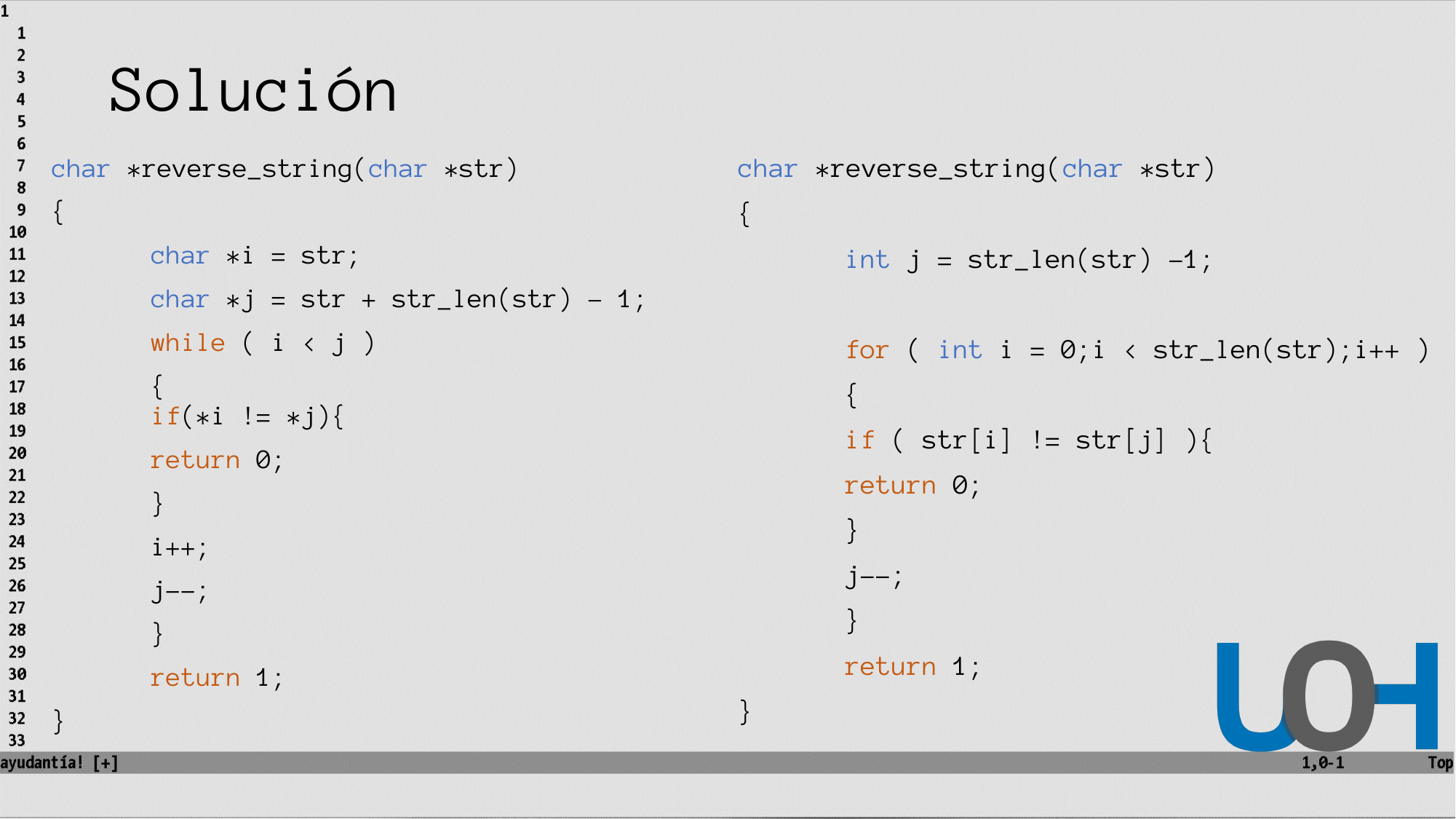

# Solución
char *reverse_string(char *str)
{
	char *i = str;
	char *j = str + str_len(str) – 1;
	while ( i < j )
	{
		if(*i != *j){
			return 0;
		}
		i++;
		j--;
	}
	return 1;
}
char *reverse_string(char *str)
{
	int j = str_len(str) -1;

	for ( int i = 0;i < str_len(str);i++ )
	{
		if ( str[i] != str[j] ){
			return 0;
		}
		j--;
	}
	return 1;
}